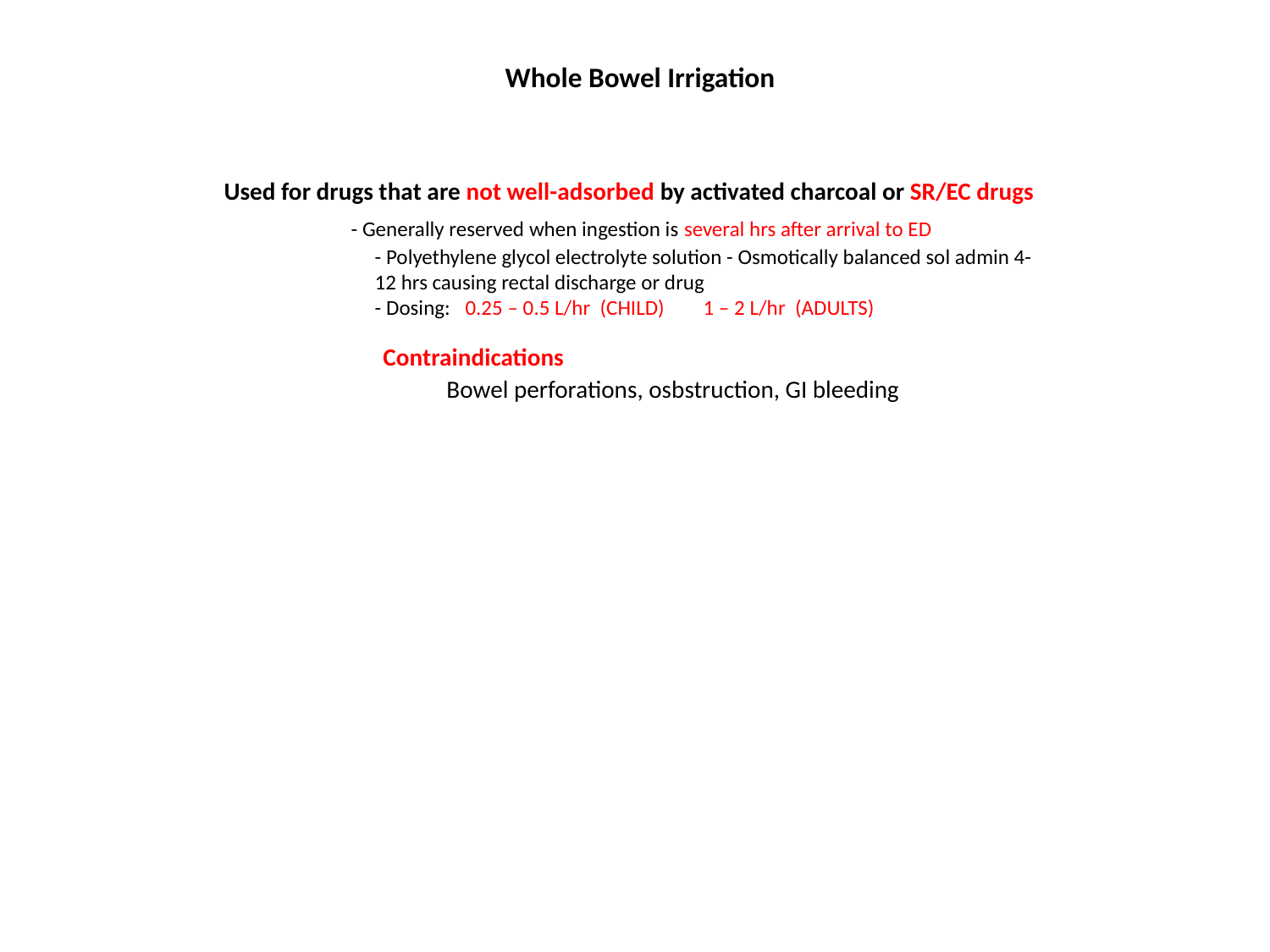

Whole Bowel Irrigation
Used for drugs that are not well-adsorbed by activated charcoal or SR/EC drugs
	- Generally reserved when ingestion is several hrs after arrival to ED
	- Polyethylene glycol electrolyte solution - Osmotically balanced sol admin 4-12 hrs causing rectal discharge or drug
	- Dosing:   0.25 – 0.5 L/hr  (CHILD)        1 – 2 L/hr  (ADULTS)
Contraindications
Bowel perforations, osbstruction, GI bleeding